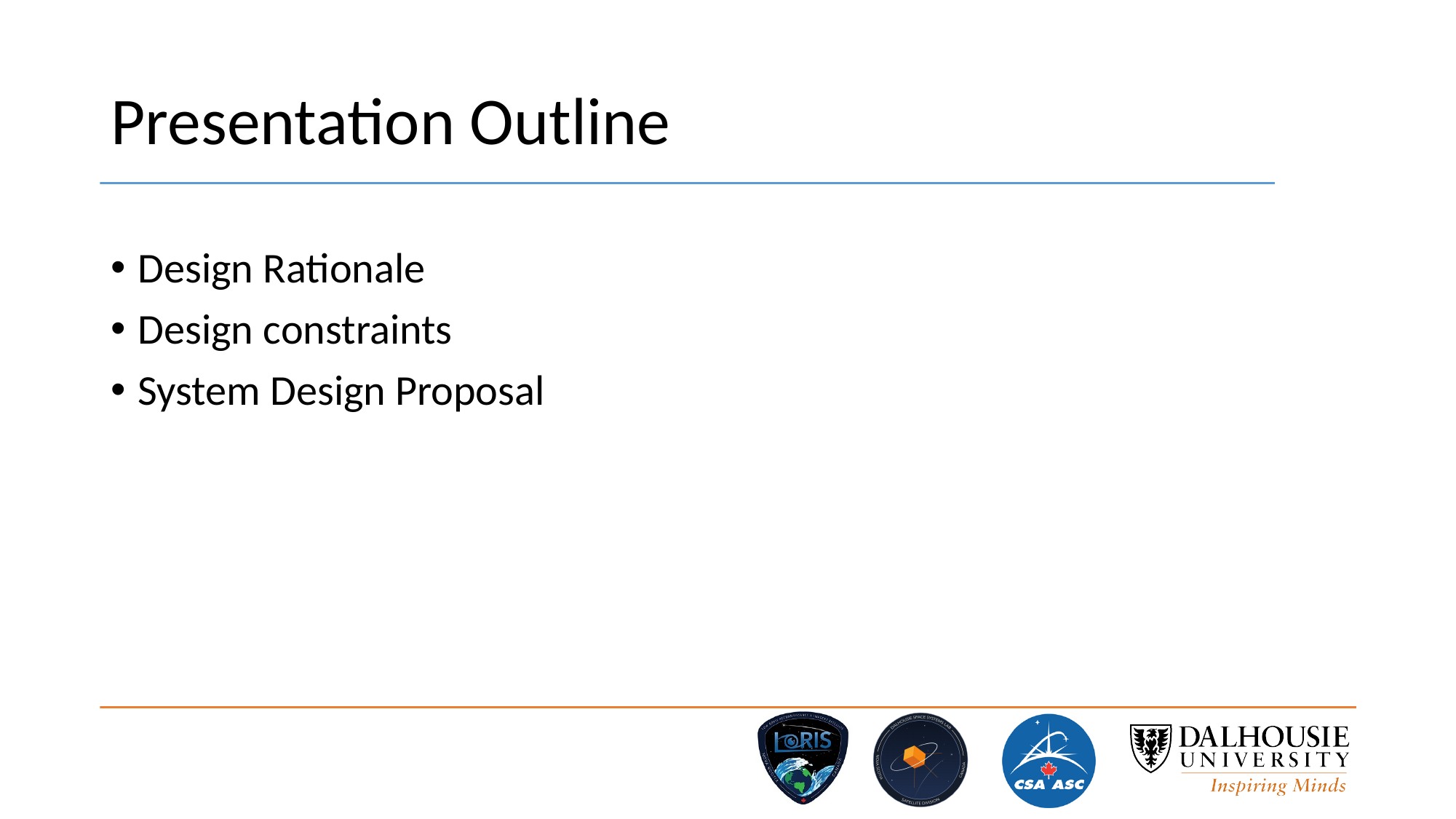

# Presentation Outline
Design Rationale
Design constraints
System Design Proposal